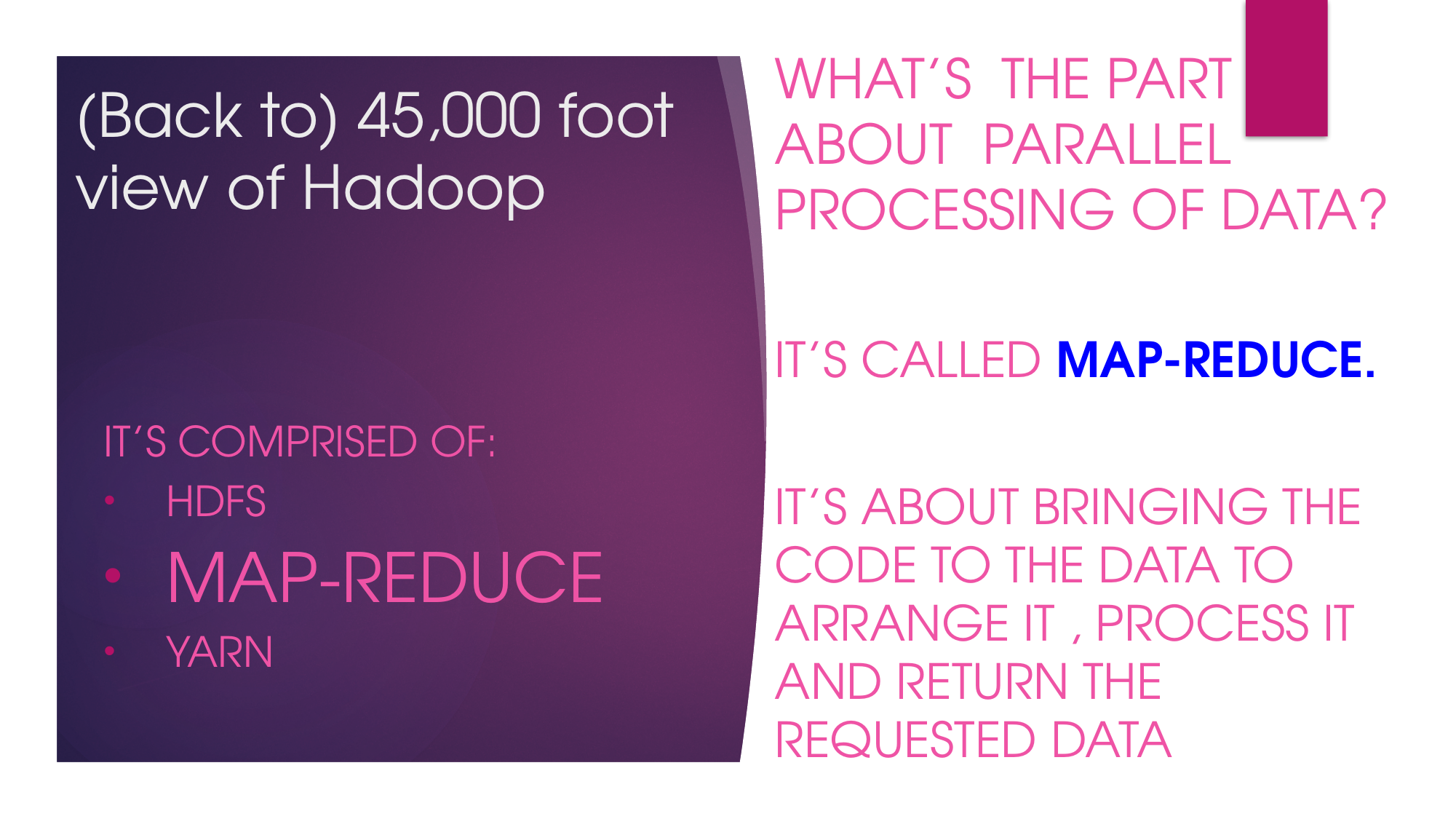

(Back to) 45,000 foot view of Hadoop
What’s  the part about  parallel processing of data?

It’s called map-reduce.

It’s about bringing the code to the data to arrange it , process it and return the requested data
IT’s Comprised of:
HDFS
Map-Reduce
Yarn